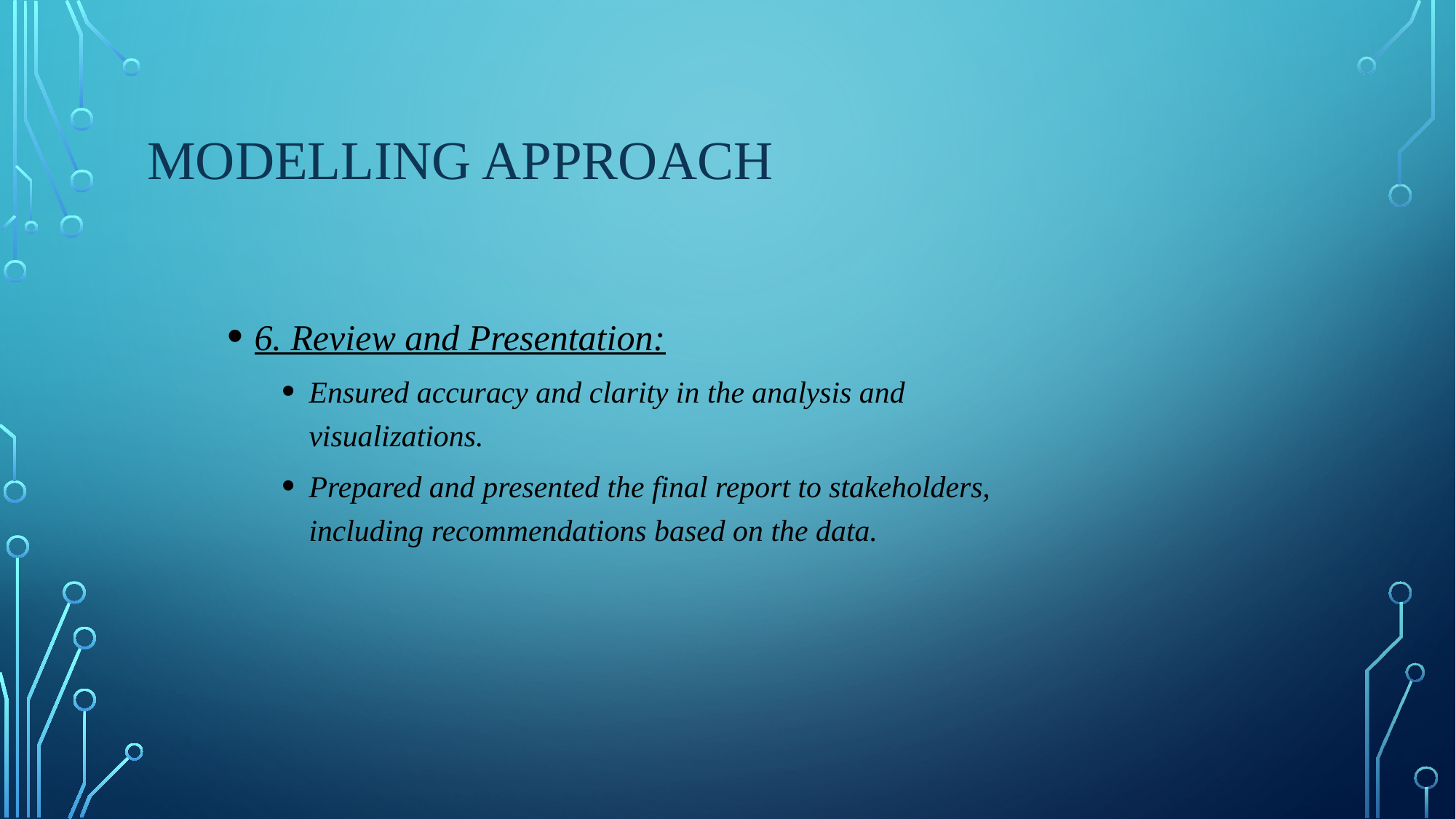

# Modelling approach
6. Review and Presentation:
Ensured accuracy and clarity in the analysis and visualizations.
Prepared and presented the final report to stakeholders, including recommendations based on the data.